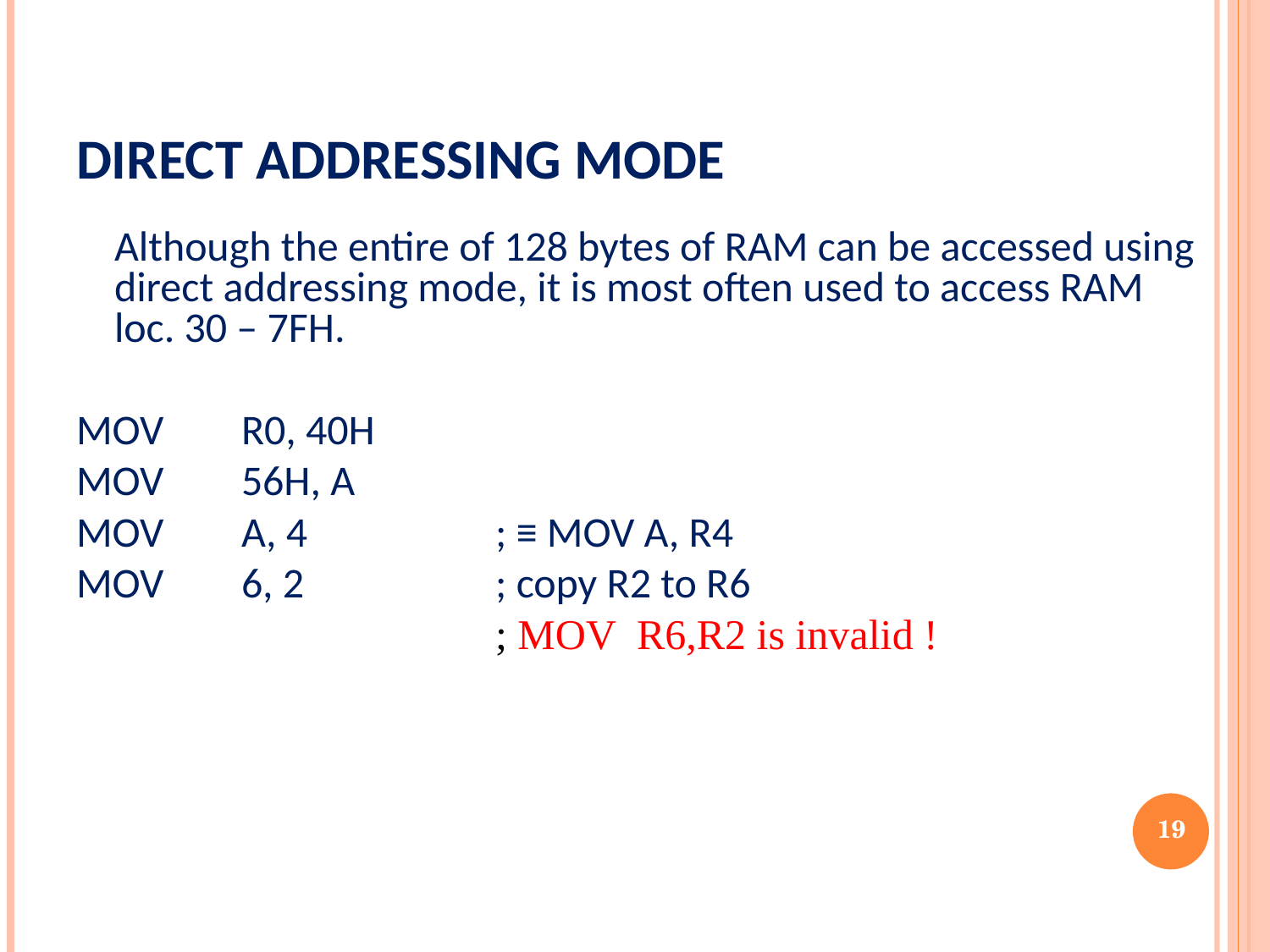

# Direct Addressing Mode
	Although the entire of 128 bytes of RAM can be accessed using direct addressing mode, it is most often used to access RAM loc. 30 – 7FH.

MOV	R0, 40H
MOV	56H, A
MOV	A, 4		; ≡ MOV A, R4
MOV	6, 2		; copy R2 to R6
				; MOV  R6,R2 is invalid !

19